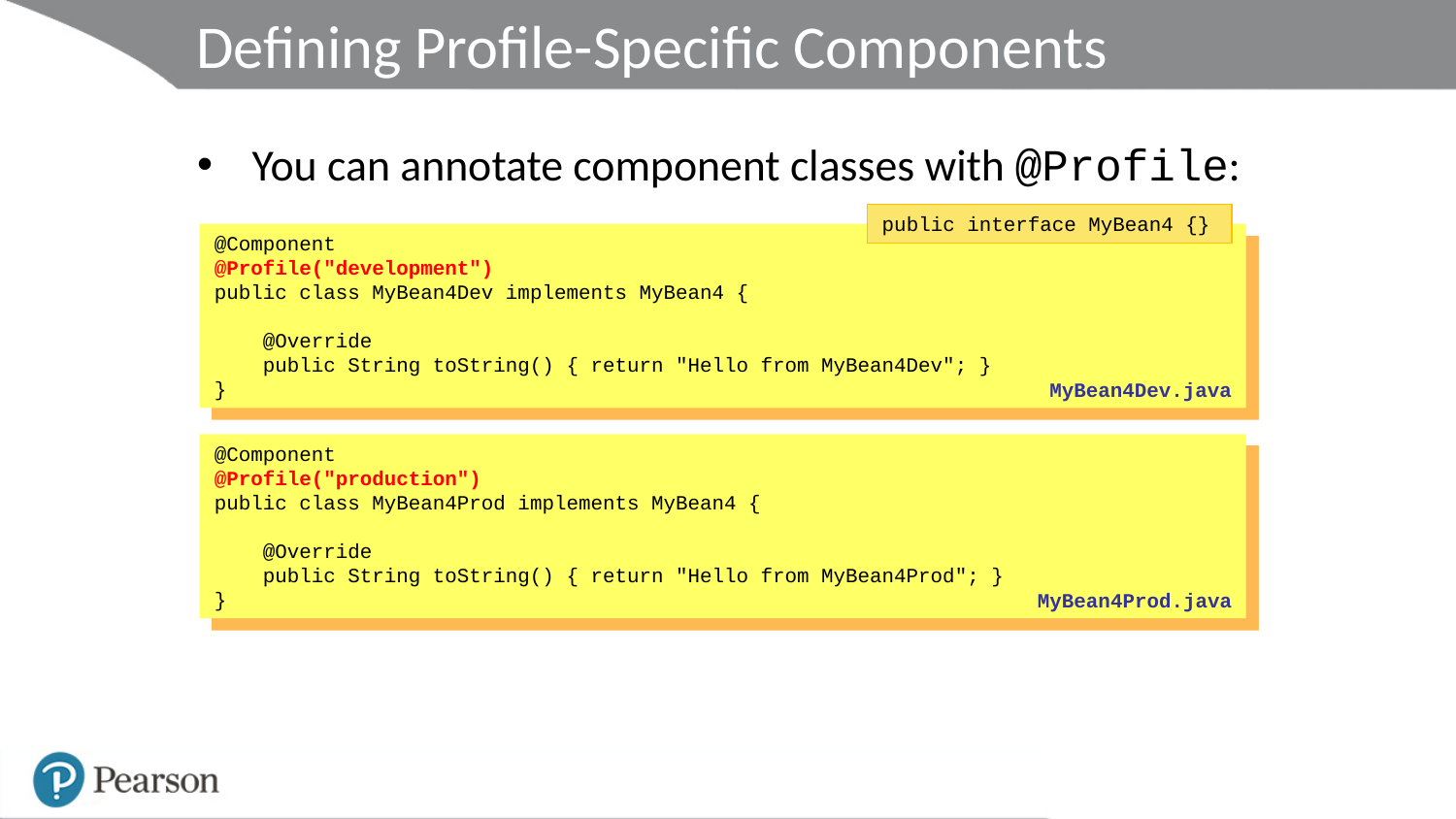

# Defining Profile-Specific Components
You can annotate component classes with @Profile:
public interface MyBean4 {}
@Component
@Profile("development")
public class MyBean4Dev implements MyBean4 {

    @Override
    public String toString() { return "Hello from MyBean4Dev"; }
}
MyBean4Dev.java
@Component
@Profile("production")
public class MyBean4Prod implements MyBean4 {

    @Override
    public String toString() { return "Hello from MyBean4Prod"; }
}
MyBean4Prod.java